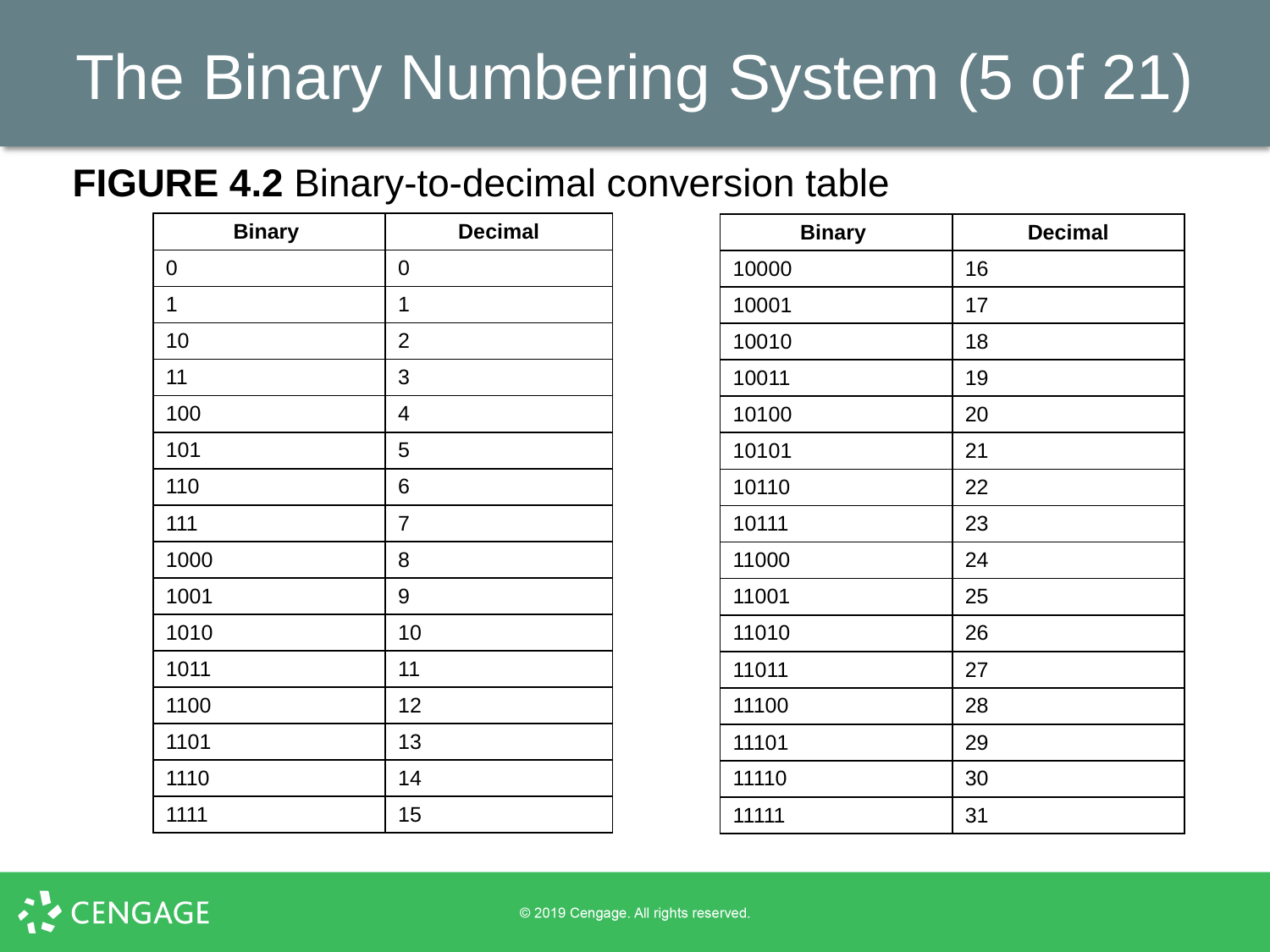

# The Binary Numbering System (5 of 21)
FIGURE 4.2 Binary-to-decimal conversion table
| Binary | Decimal |
| --- | --- |
| 0 | 0 |
| 1 | 1 |
| 10 | 2 |
| 11 | 3 |
| 100 | 4 |
| 101 | 5 |
| 110 | 6 |
| 111 | 7 |
| 1000 | 8 |
| 1001 | 9 |
| 1010 | 10 |
| 1011 | 11 |
| 1100 | 12 |
| 1101 | 13 |
| 1110 | 14 |
| 1111 | 15 |
| Binary | Decimal |
| --- | --- |
| 10000 | 16 |
| 10001 | 17 |
| 10010 | 18 |
| 10011 | 19 |
| 10100 | 20 |
| 10101 | 21 |
| 10110 | 22 |
| 10111 | 23 |
| 11000 | 24 |
| 11001 | 25 |
| 11010 | 26 |
| 11011 | 27 |
| 11100 | 28 |
| 11101 | 29 |
| 11110 | 30 |
| 11111 | 31 |